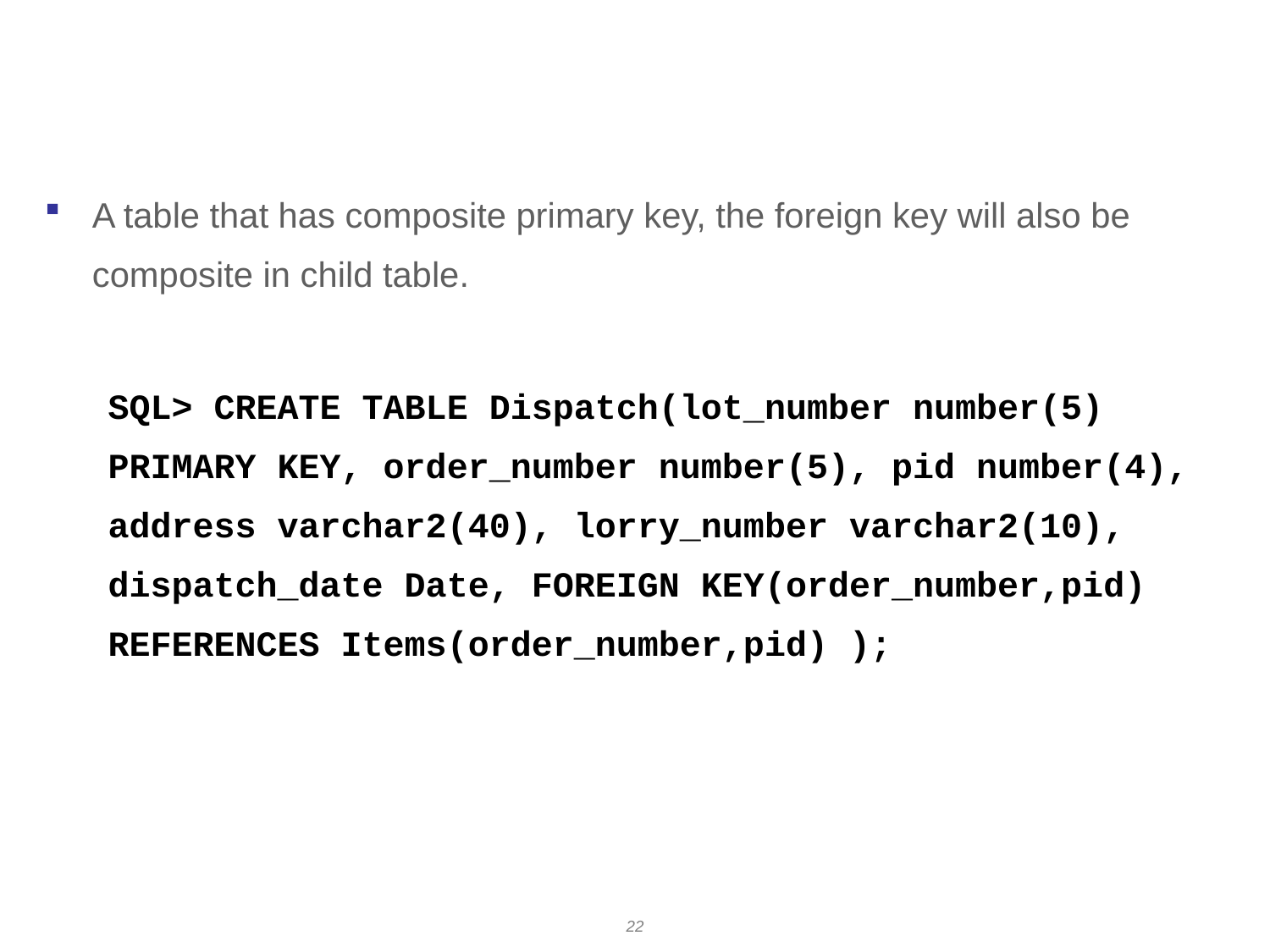

# Composite foreign key
A table that has composite primary key, the foreign key will also be composite in child table.

SQL> CREATE TABLE Dispatch(lot_number number(5) PRIMARY KEY, order_number number(5), pid number(4), address varchar2(40), lorry_number varchar2(10), dispatch_date Date, FOREIGN KEY(order_number,pid) REFERENCES Items(order_number,pid) );
22